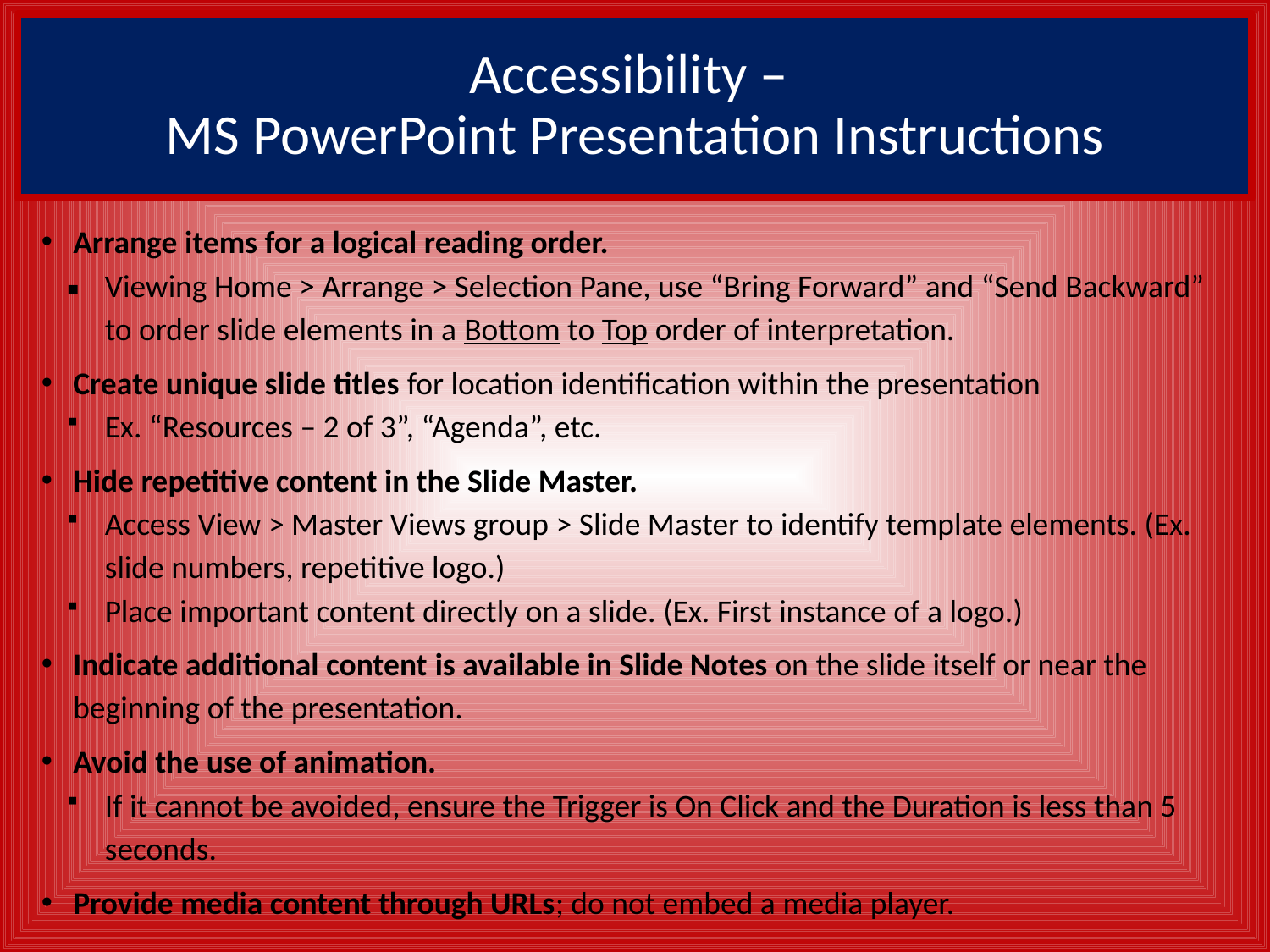

# Accessibility – MS PowerPoint Presentation Instructions
Arrange items for a logical reading order.
Viewing Home > Arrange > Selection Pane, use “Bring Forward” and “Send Backward” to order slide elements in a Bottom to Top order of interpretation.
Create unique slide titles for location identification within the presentation
Ex. “Resources – 2 of 3”, “Agenda”, etc.
Hide repetitive content in the Slide Master.
Access View > Master Views group > Slide Master to identify template elements. (Ex. slide numbers, repetitive logo.)
Place important content directly on a slide. (Ex. First instance of a logo.)
Indicate additional content is available in Slide Notes on the slide itself or near the beginning of the presentation.
Avoid the use of animation.
If it cannot be avoided, ensure the Trigger is On Click and the Duration is less than 5 seconds.
Provide media content through URLs; do not embed a media player.